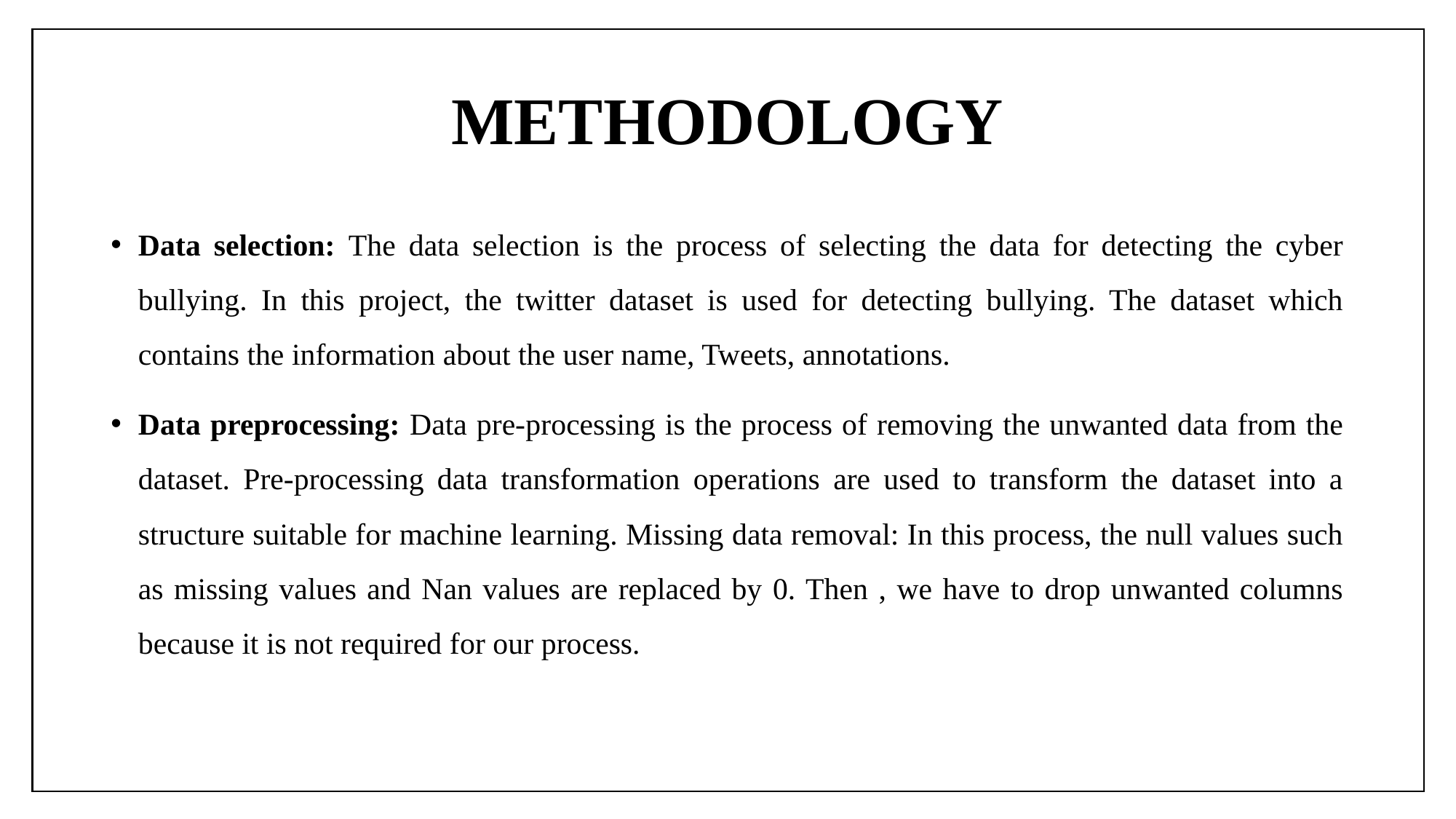

# METHODOLOGY
Data selection: The data selection is the process of selecting the data for detecting the cyber bullying. In this project, the twitter dataset is used for detecting bullying. The dataset which contains the information about the user name, Tweets, annotations.
Data preprocessing: Data pre-processing is the process of removing the unwanted data from the dataset. Pre-processing data transformation operations are used to transform the dataset into a structure suitable for machine learning. Missing data removal: In this process, the null values such as missing values and Nan values are replaced by 0. Then , we have to drop unwanted columns because it is not required for our process.